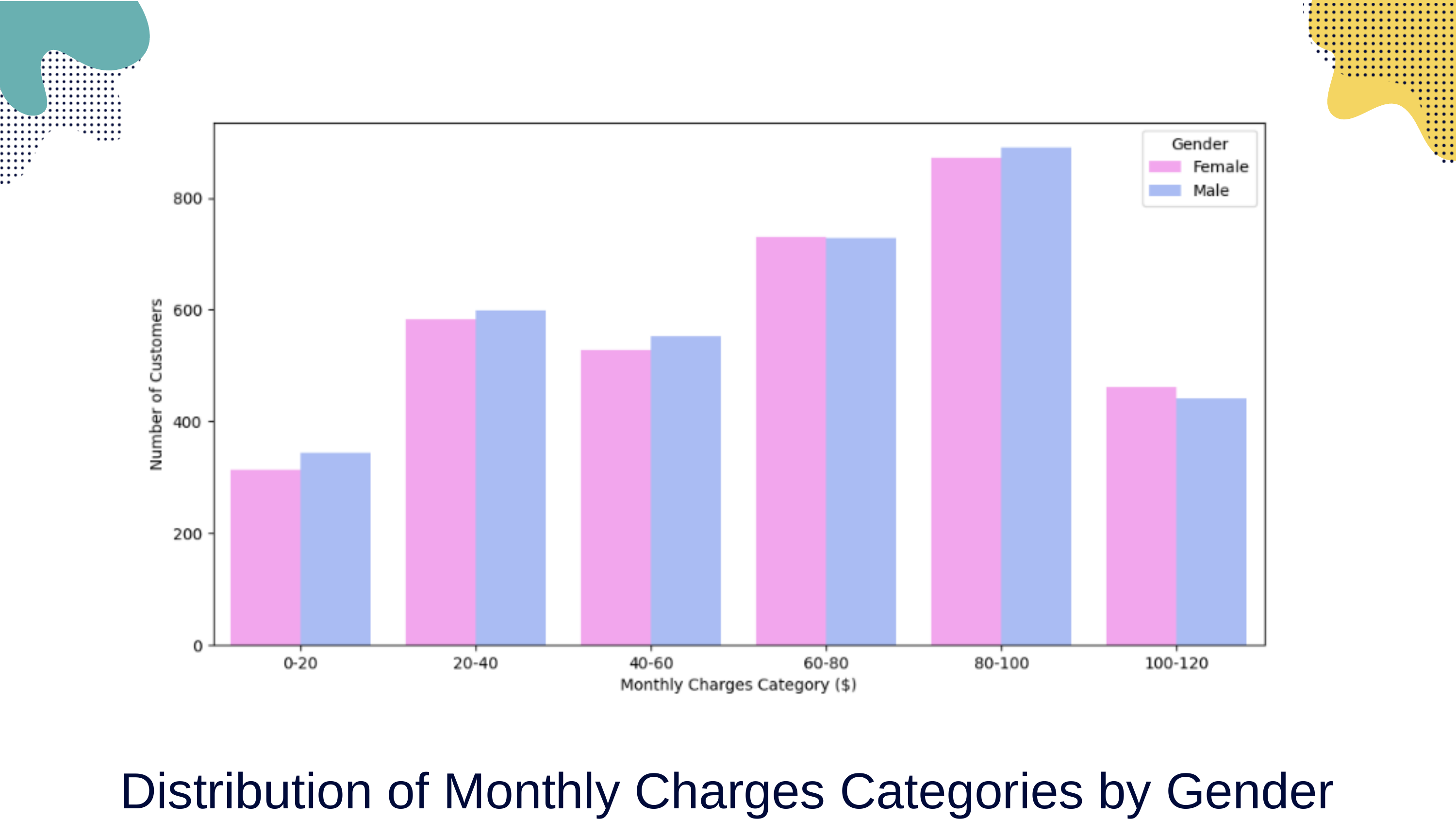

Distribution of Monthly Charges Categories by Gender